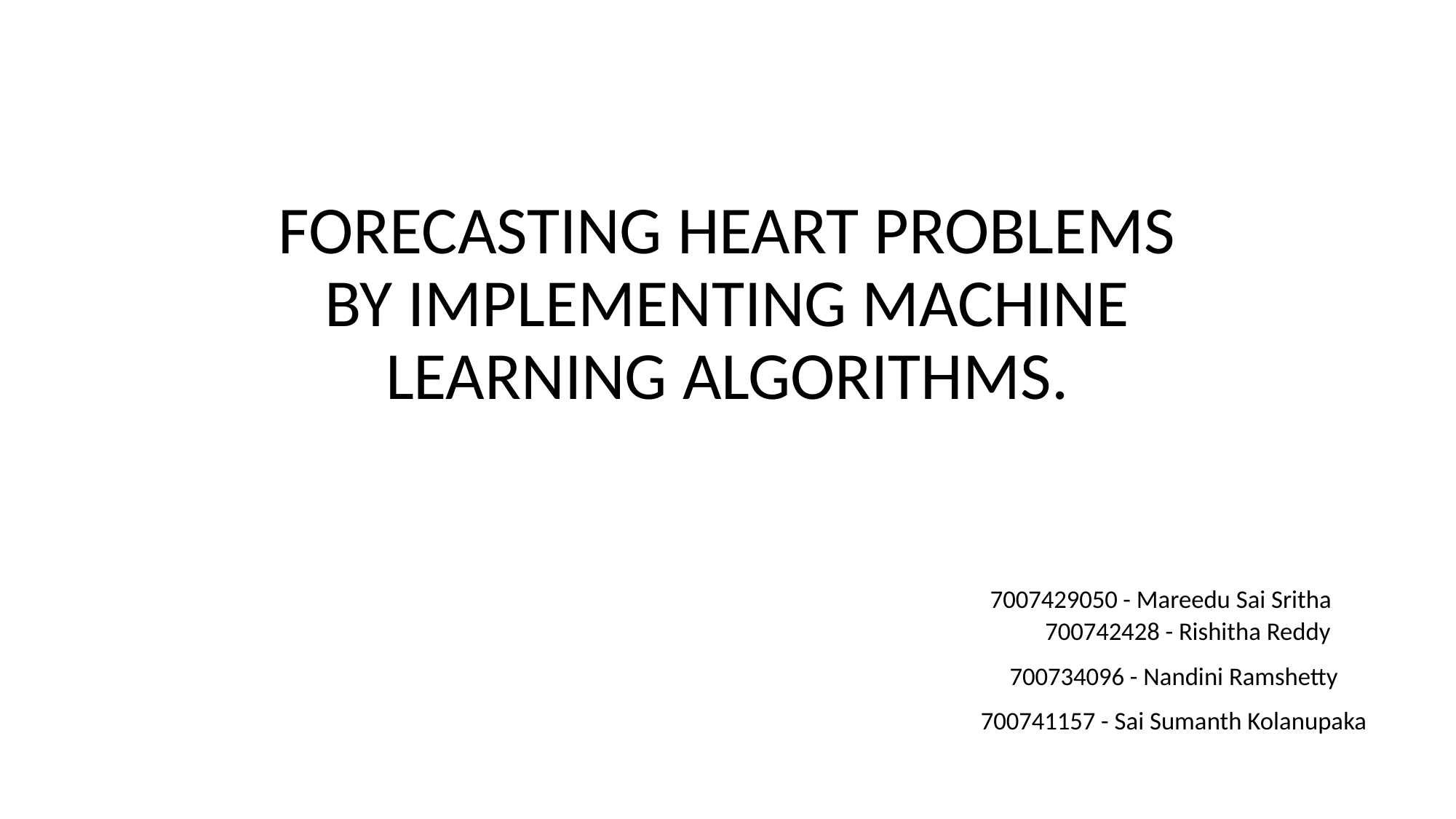

# FORECASTING HEART PROBLEMS BY IMPLEMENTING MACHINE LEARNING ALGORITHMS.
    7007429050 - Mareedu Sai Sritha                700742428 - Rishitha Reddy
700734096 - Nandini Ramshetty
700741157 - Sai Sumanth Kolanupaka